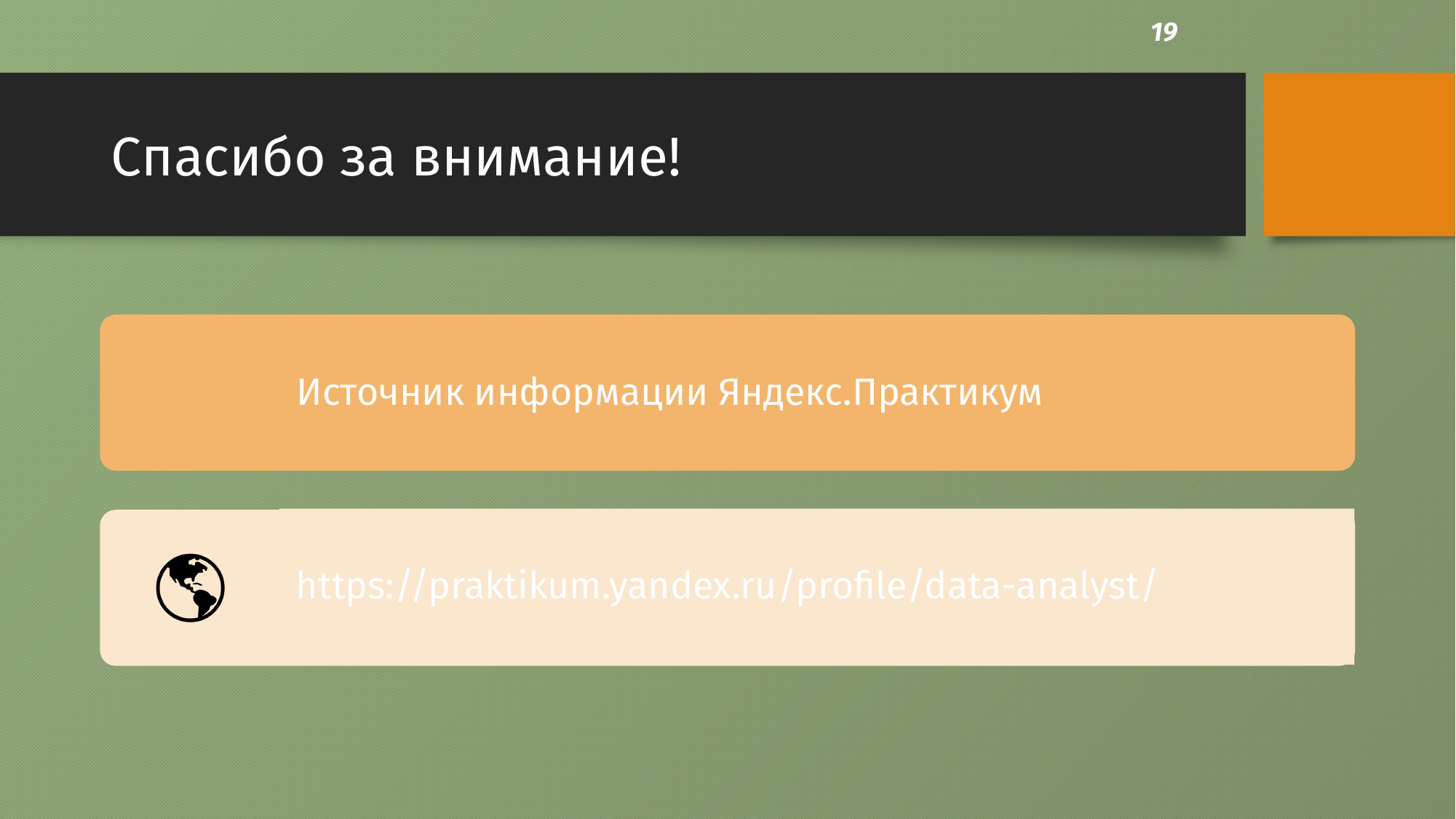

19
# Cпасибо за внимание!
Источник информации Яндекс.Практикум
https://praktikum.yandex.ru/profile/data-analyst/